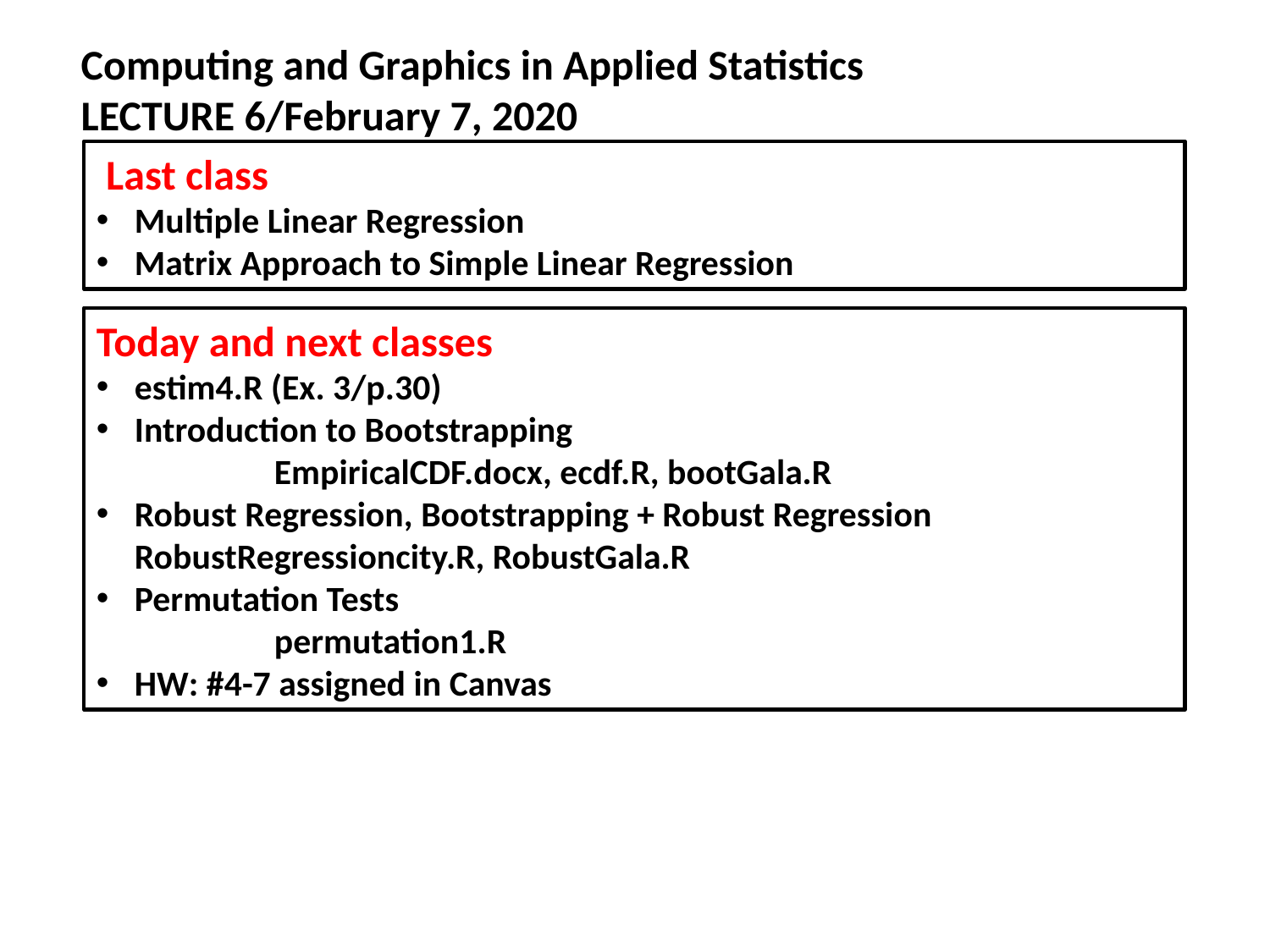

Computing and Graphics in Applied Statistics
LECTURE 6/February 7, 2020

 Last class
Multiple Linear Regression
Matrix Approach to Simple Linear Regression
Today and next classes
estim4.R (Ex. 3/p.30)
Introduction to Bootstrapping
	EmpiricalCDF.docx, ecdf.R, bootGala.R
Robust Regression, Bootstrapping + Robust Regression   	RobustRegressioncity.R, RobustGala.R
Permutation Tests
	permutation1.R
HW: #4-7 assigned in Canvas